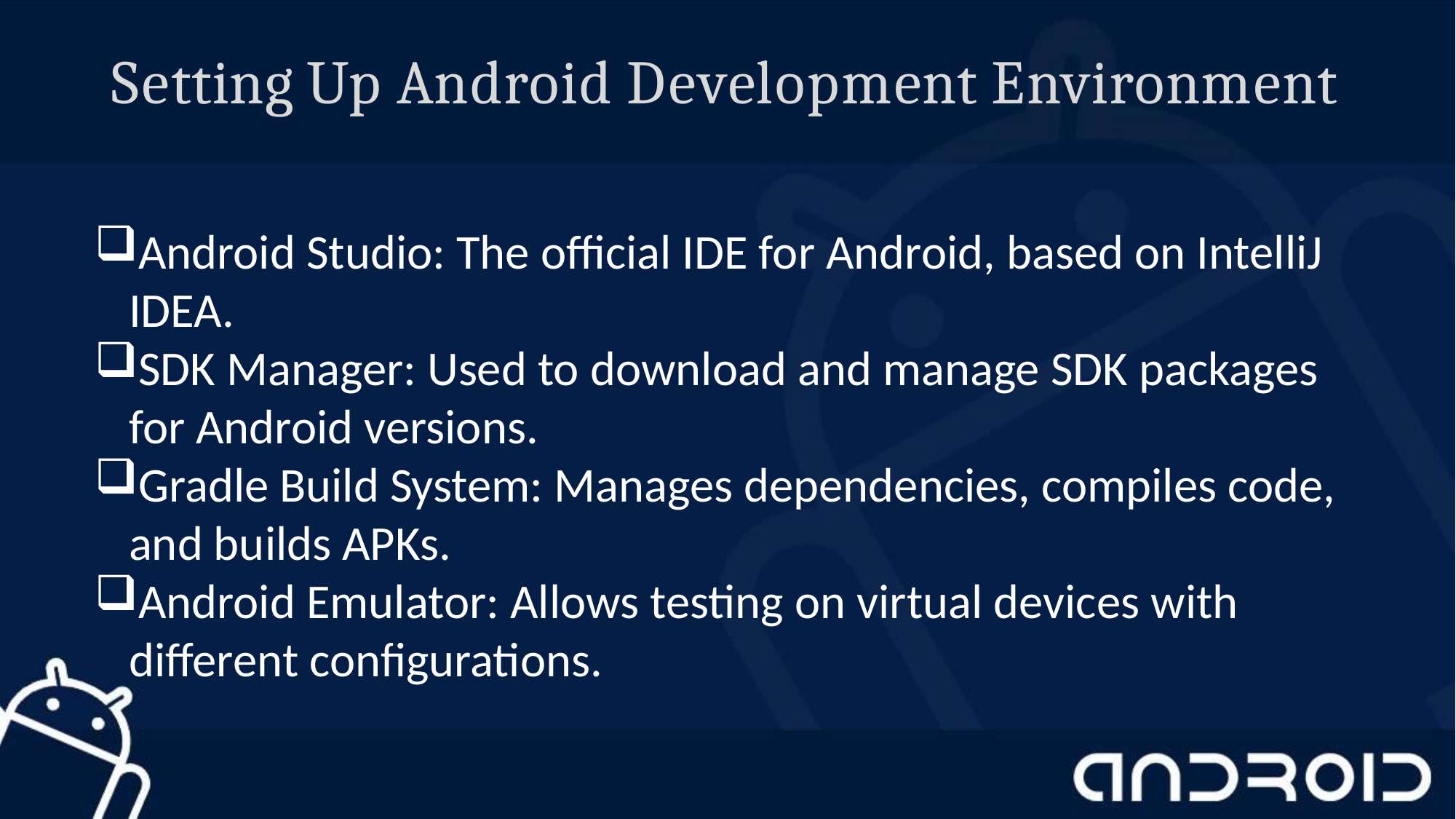

# Setting Up Android Development Environment

Android Studio: The official IDE for Android, based on IntelliJ IDEA.
SDK Manager: Used to download and manage SDK packages for Android versions.
Gradle Build System: Manages dependencies, compiles code, and builds APKs.
Android Emulator: Allows testing on virtual devices with different configurations.